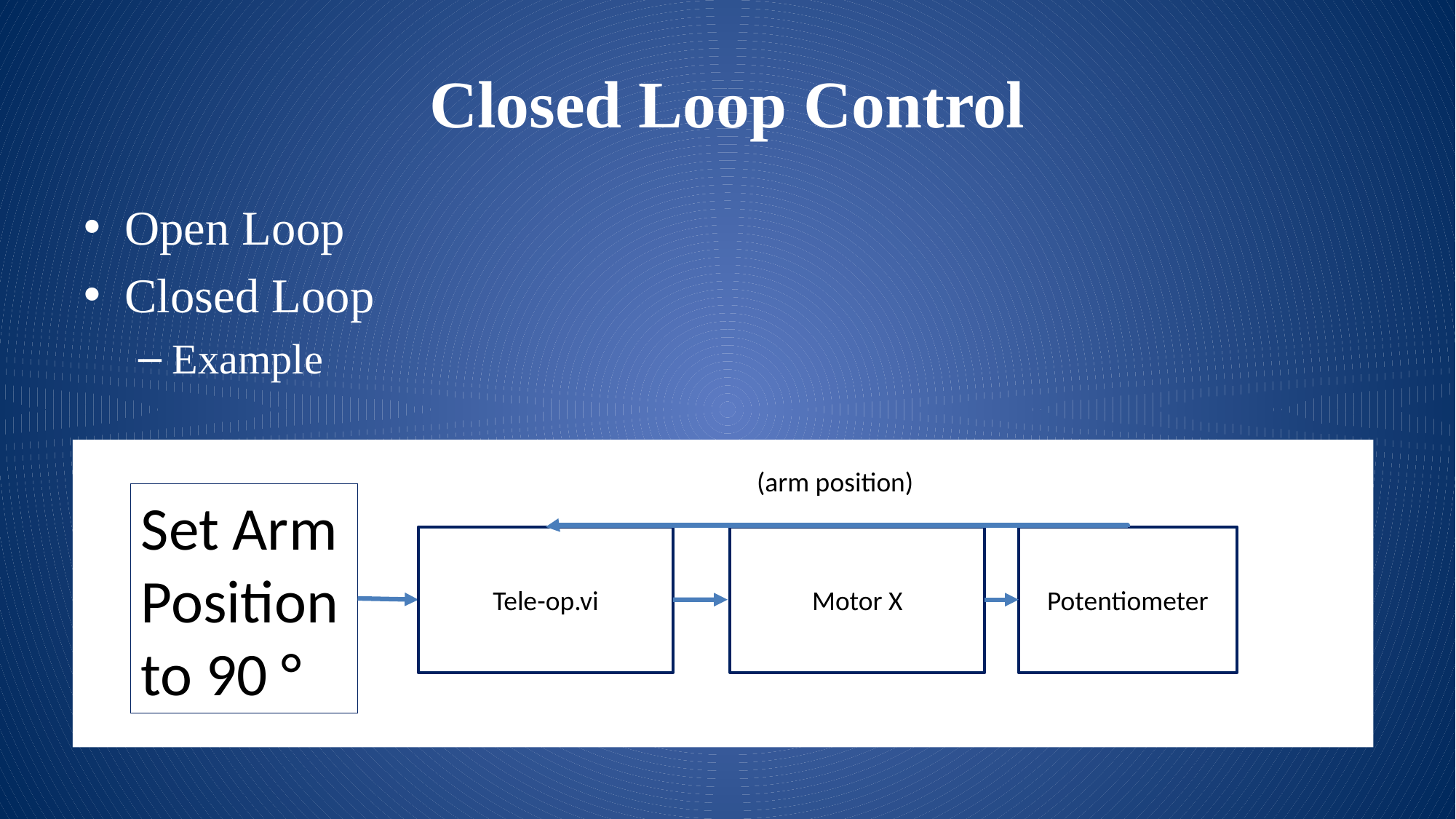

# Closed Loop Control
Open Loop
Closed Loop
Example

(arm position)
Set Arm Position to 90 °
Tele-op.vi
Potentiometer
Motor X